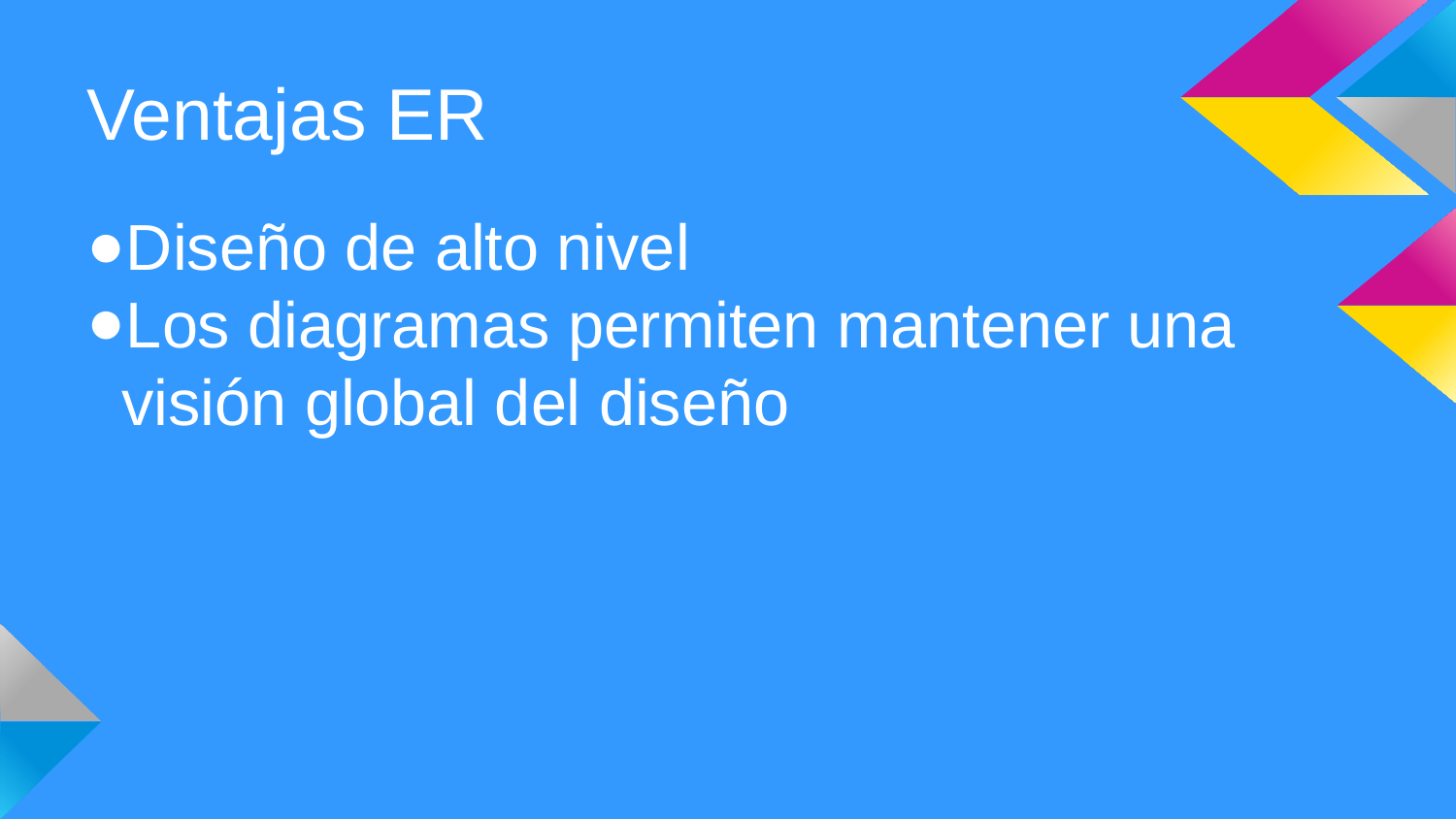

Ventajas ER
Diseño de alto nivel
Los diagramas permiten mantener una visión global del diseño